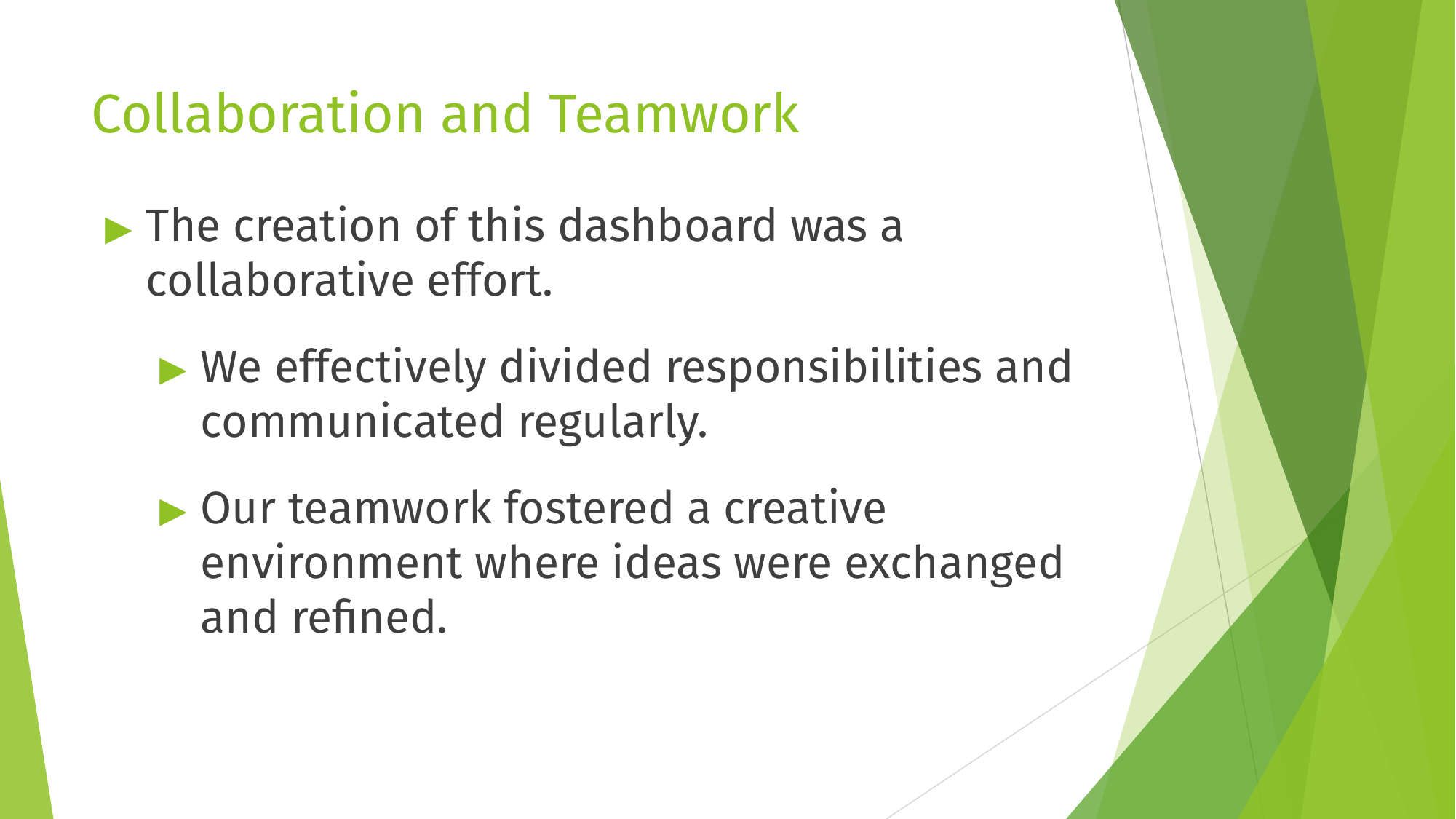

# Collaboration and Teamwork
The creation of this dashboard was a collaborative effort.

We effectively divided responsibilities and communicated regularly.

Our teamwork fostered a creative environment where ideas were exchanged and refined.